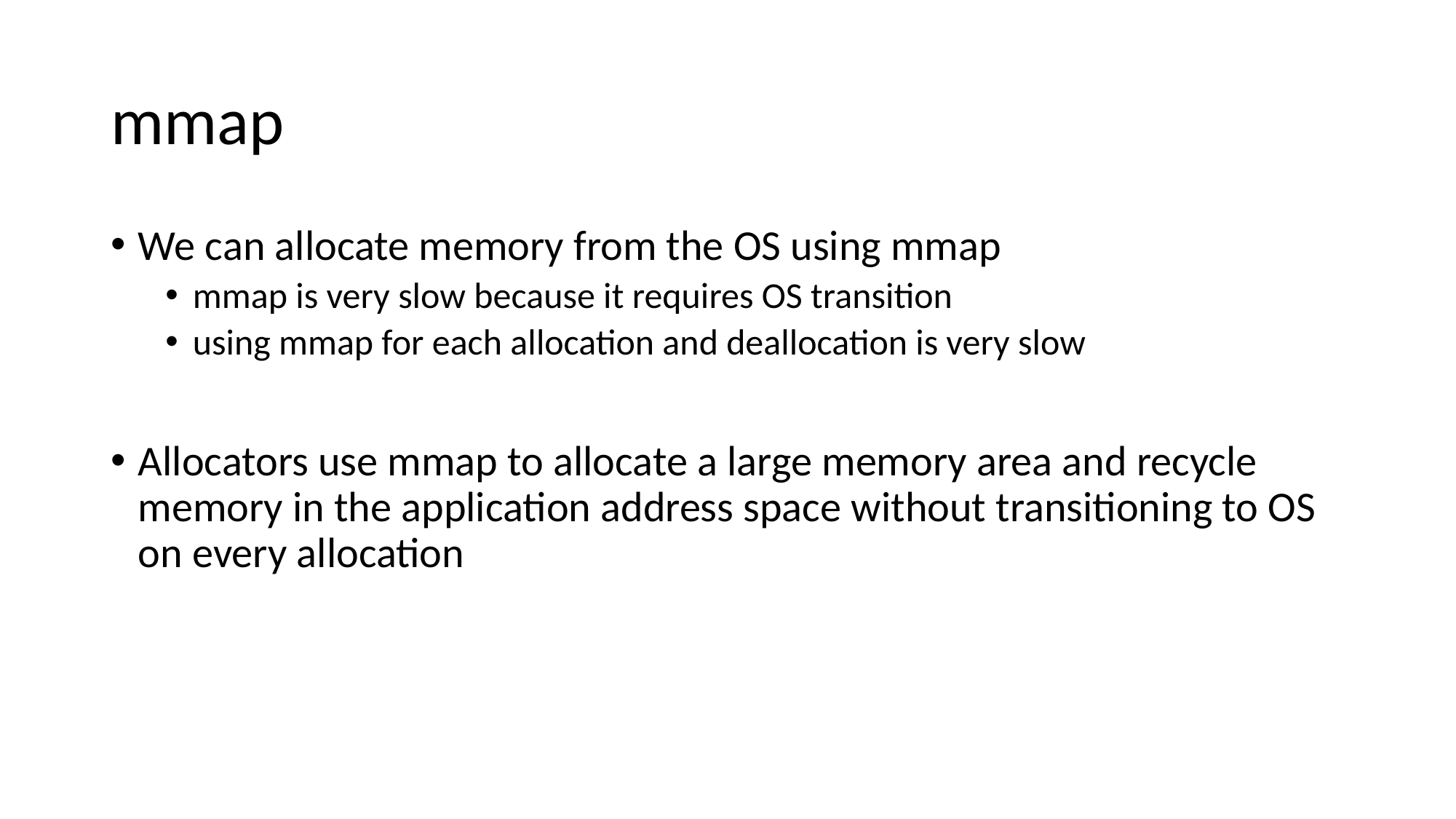

# mmap
We can allocate memory from the OS using mmap
mmap is very slow because it requires OS transition
using mmap for each allocation and deallocation is very slow

Allocators use mmap to allocate a large memory area and recycle memory in the application address space without transitioning to OS on every allocation